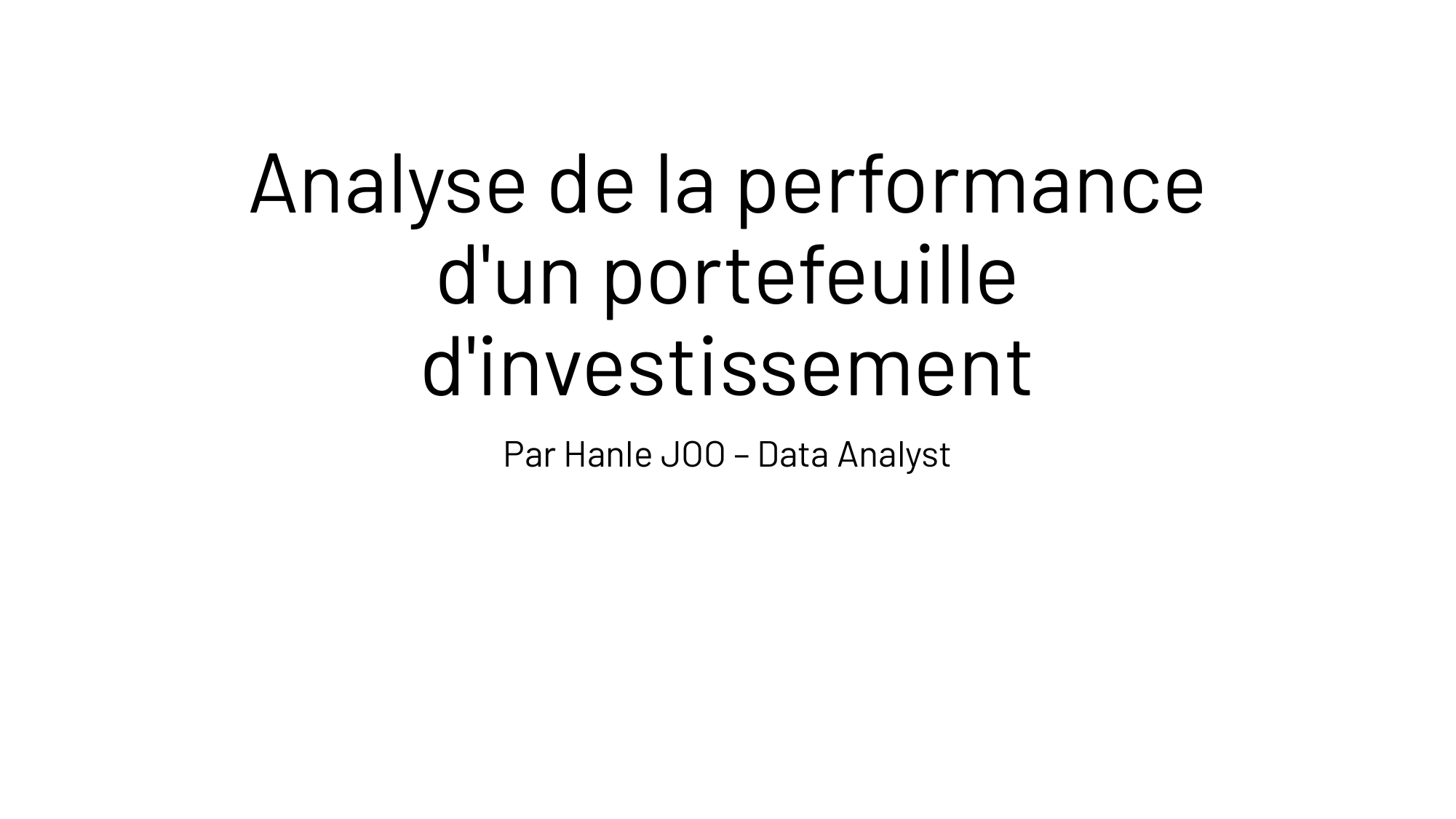

# Analyse de la performance d'un portefeuille d'investissement
Par Hanle JOO – Data Analyst